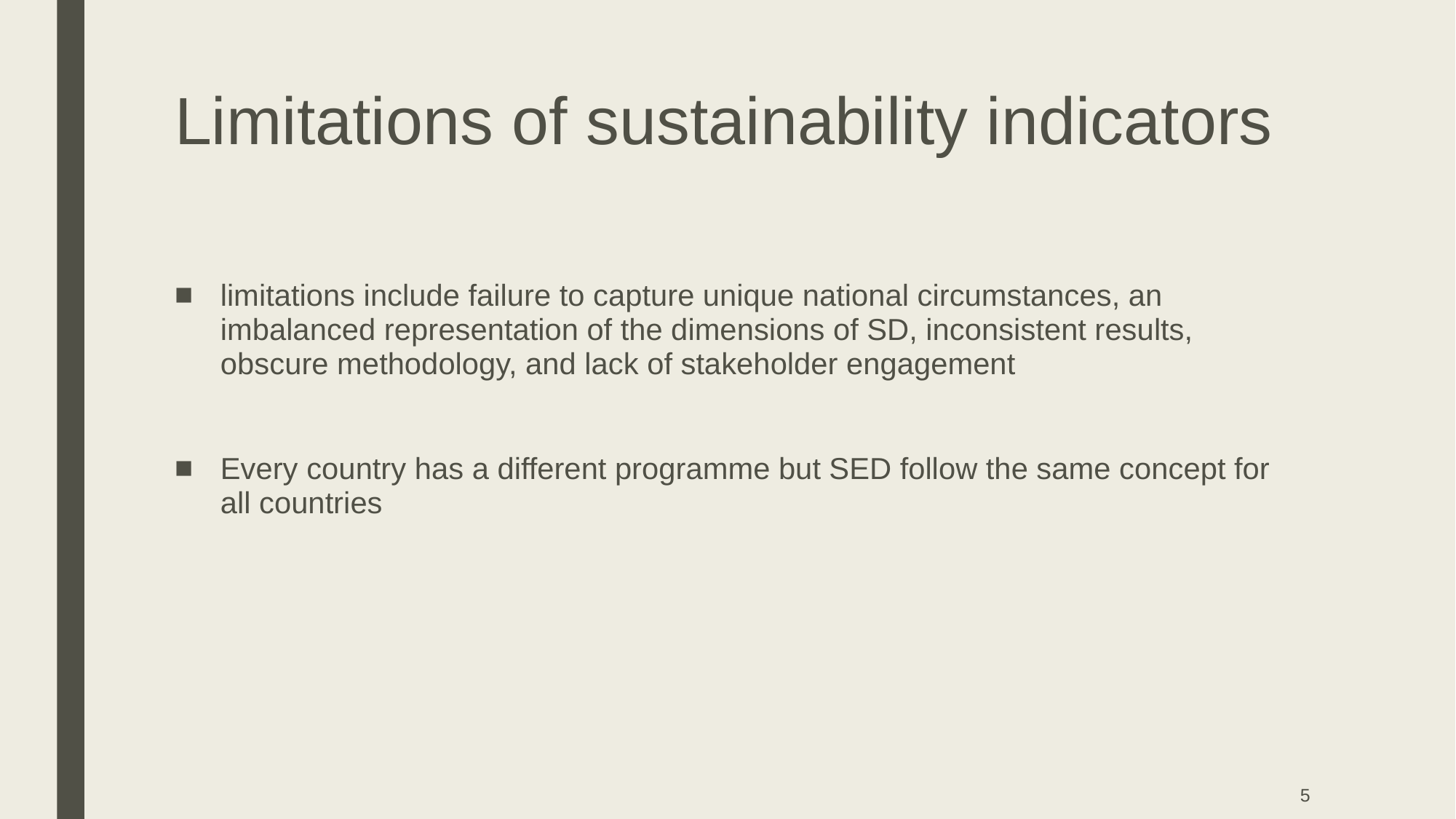

# Limitations of sustainability indicators
limitations include failure to capture unique national circumstances, an imbalanced representation of the dimensions of SD, inconsistent results, obscure methodology, and lack of stakeholder engagement

Every country has a different programme but SED follow the same concept for all countries

5